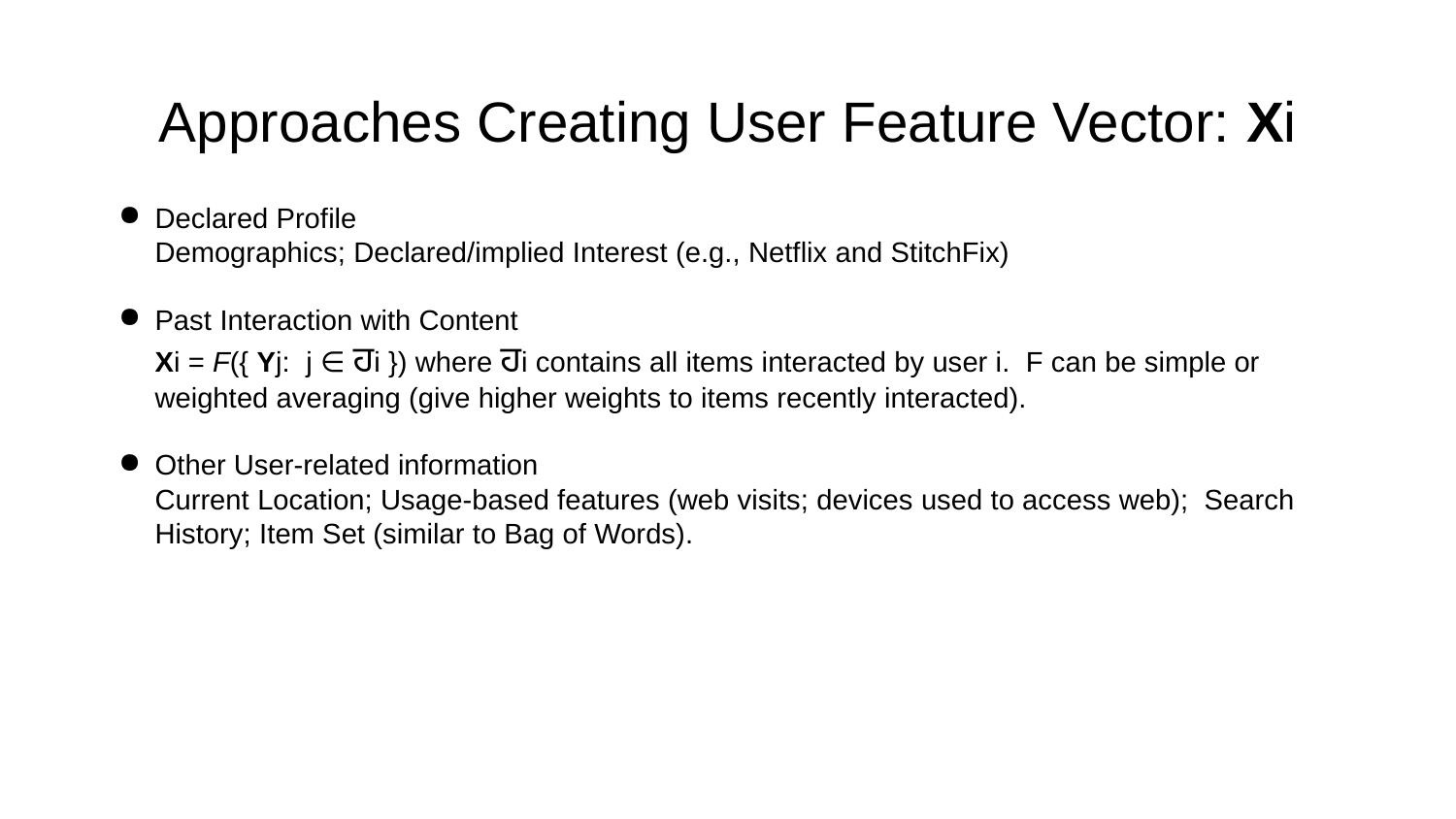

# Approaches Creating User Feature Vector: Xi
Declared Profile
Demographics; Declared/implied Interest (e.g., Netflix and StitchFix)

Past Interaction with Content
Xi = F({ Yj:  j ∈ ਹi }) where ਹi contains all items interacted by user i.  F can be simple or weighted averaging (give higher weights to items recently interacted).

Other User-related information
Current Location; Usage-based features (web visits; devices used to access web);  Search History; Item Set (similar to Bag of Words).